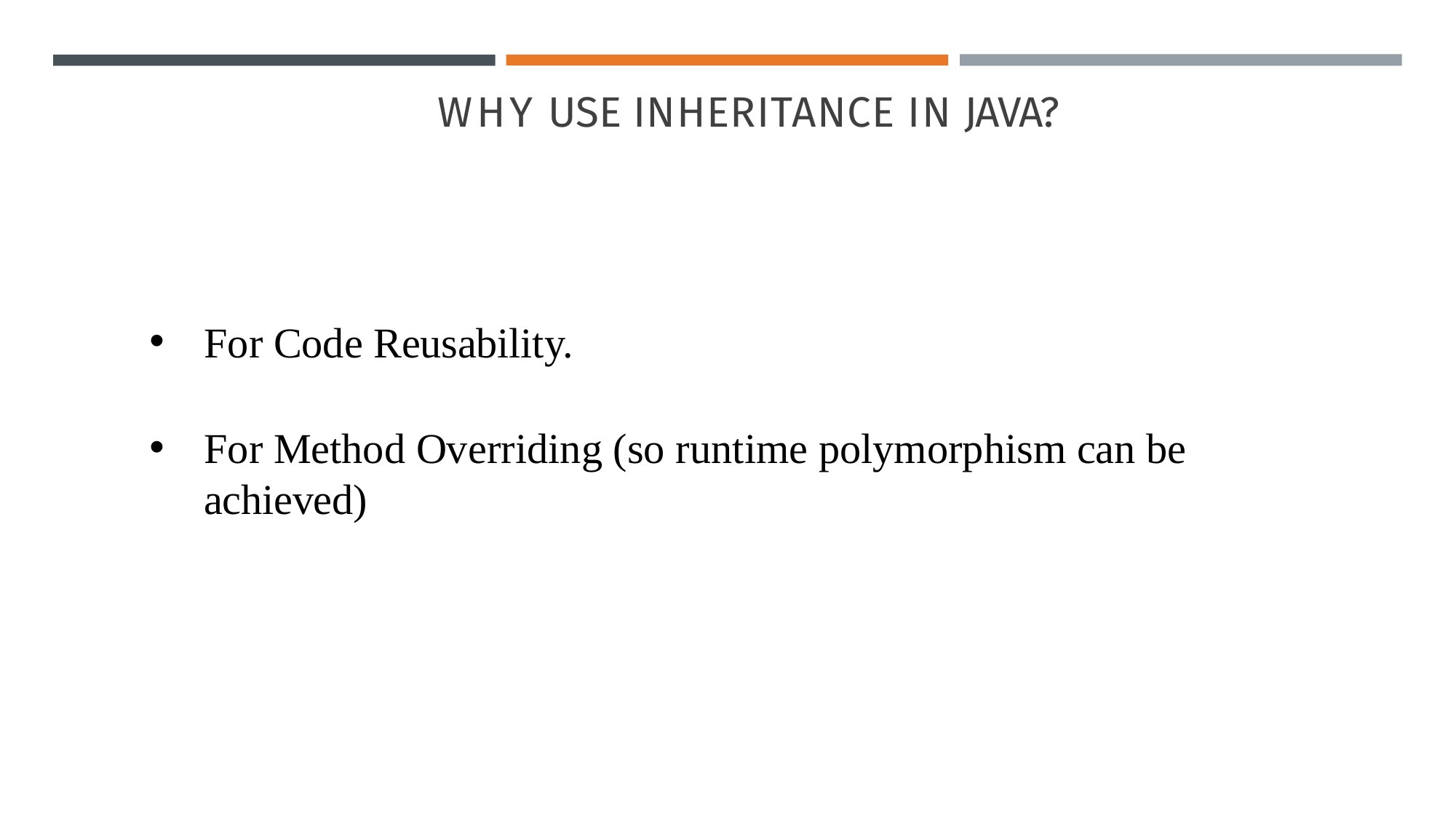

# WHY USE INHERITANCE IN JAVA?
For Code Reusability.

For Method Overriding (so runtime polymorphism can be achieved)